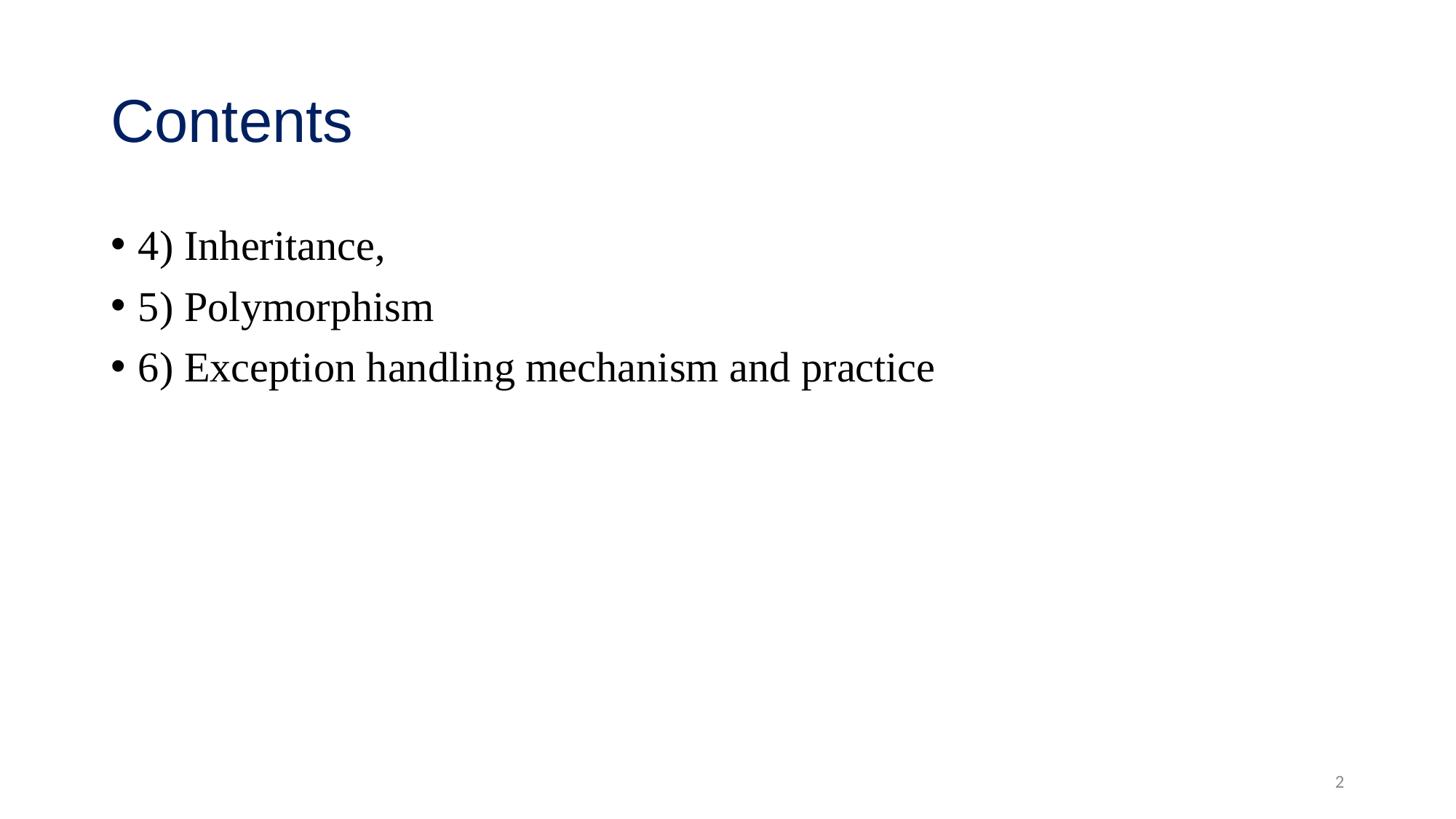

# Contents
4) Inheritance,
5) Polymorphism
6) Exception handling mechanism and practice

2